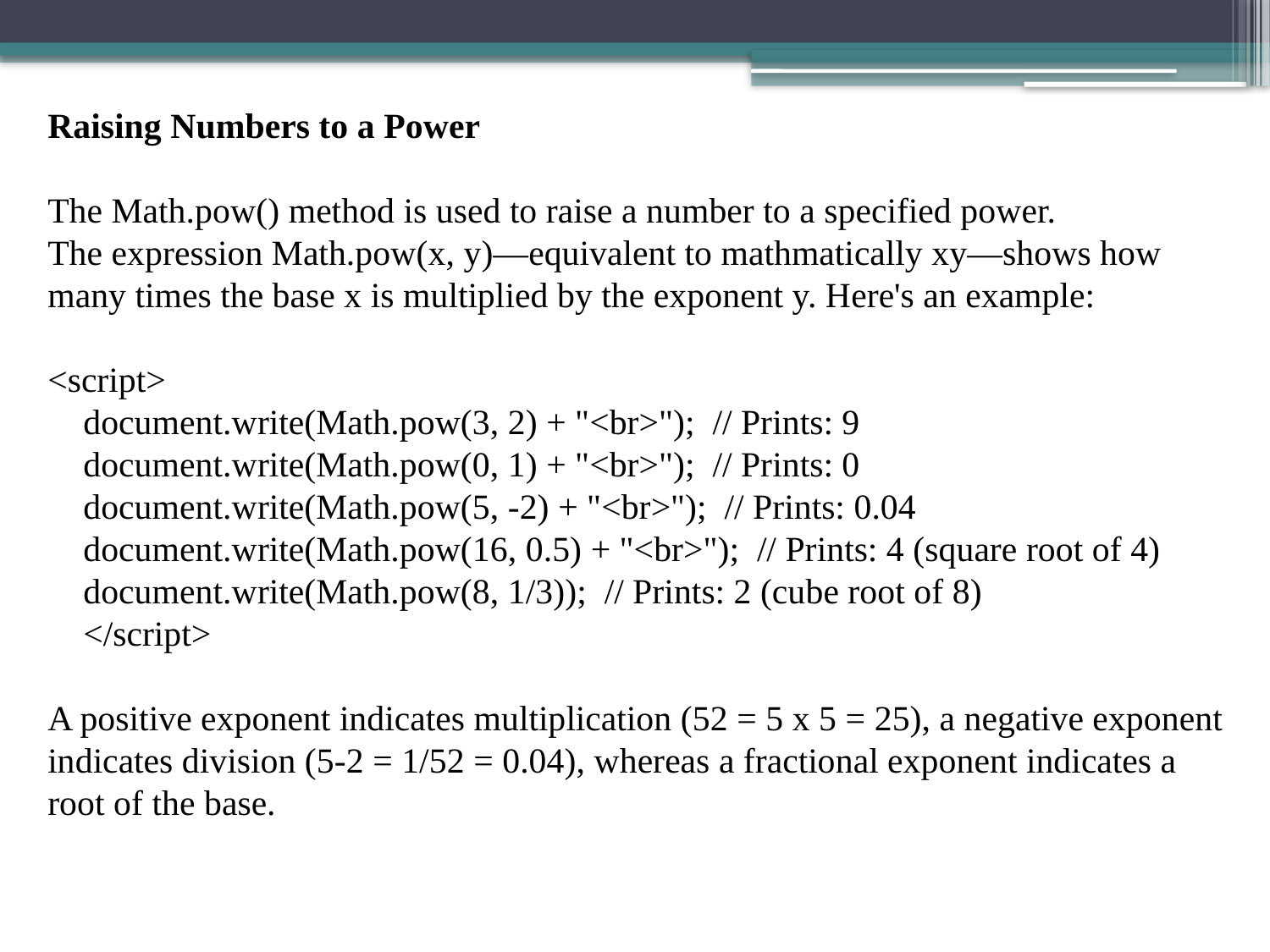

Raising Numbers to a Power

The Math.pow() method is used to raise a number to a specified power.
The expression Math.pow(x, y)—equivalent to mathmatically xy—shows how many times the base x is multiplied by the exponent y. Here's an example:

<script>
    document.write(Math.pow(3, 2) + "<br>");  // Prints: 9
    document.write(Math.pow(0, 1) + "<br>");  // Prints: 0
    document.write(Math.pow(5, -2) + "<br>");  // Prints: 0.04
    document.write(Math.pow(16, 0.5) + "<br>");  // Prints: 4 (square root of 4)
    document.write(Math.pow(8, 1/3));  // Prints: 2 (cube root of 8)
    </script>

A positive exponent indicates multiplication (52 = 5 x 5 = 25), a negative exponent indicates division (5-2 = 1/52 = 0.04), whereas a fractional exponent indicates a root of the base.